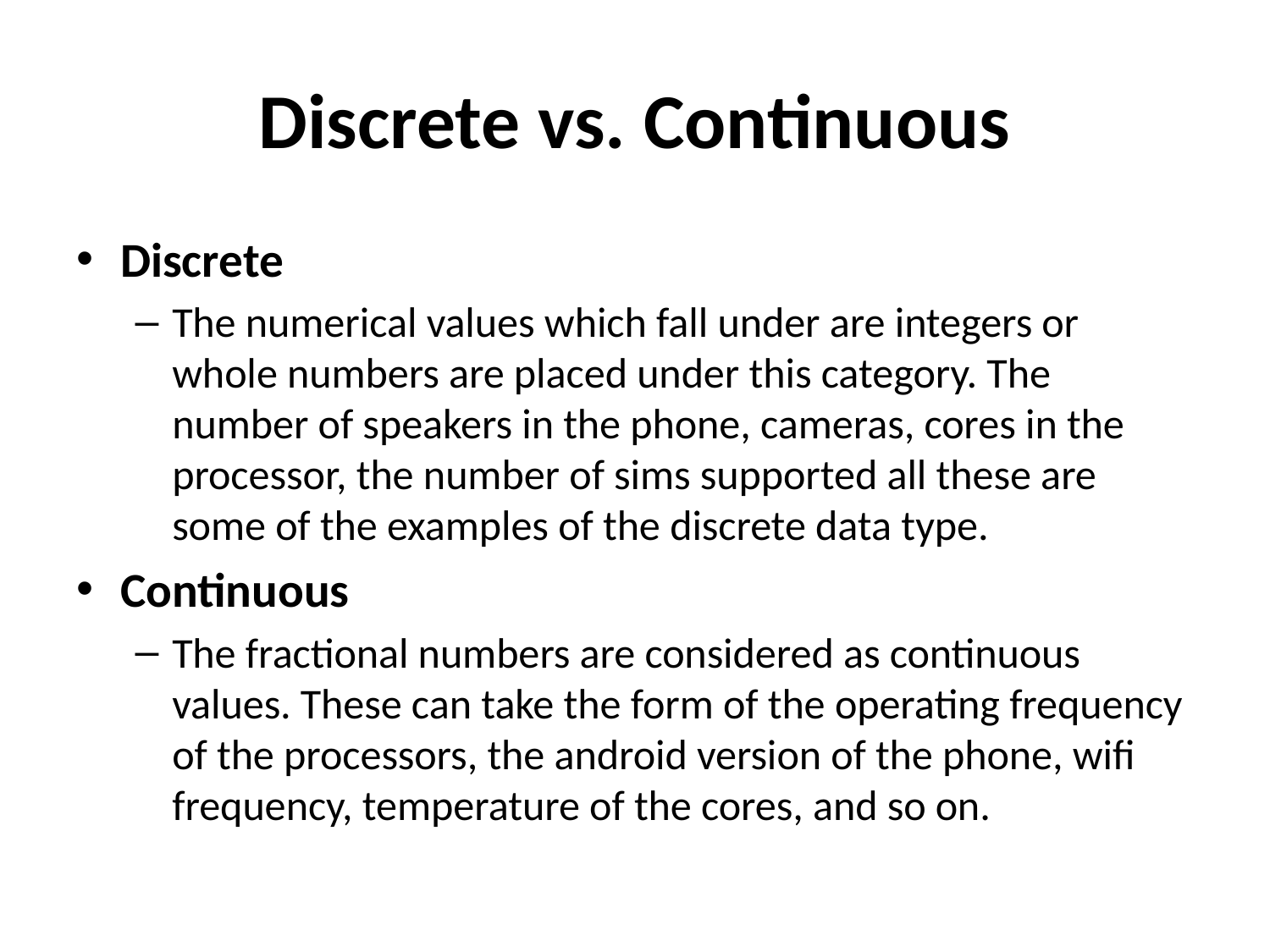

# Discrete vs. Continuous
Discrete
The numerical values which fall under are integers or whole numbers are placed under this category. The number of speakers in the phone, cameras, cores in the processor, the number of sims supported all these are some of the examples of the discrete data type.
Continuous
The fractional numbers are considered as continuous values. These can take the form of the operating frequency of the processors, the android version of the phone, wifi frequency, temperature of the cores, and so on.